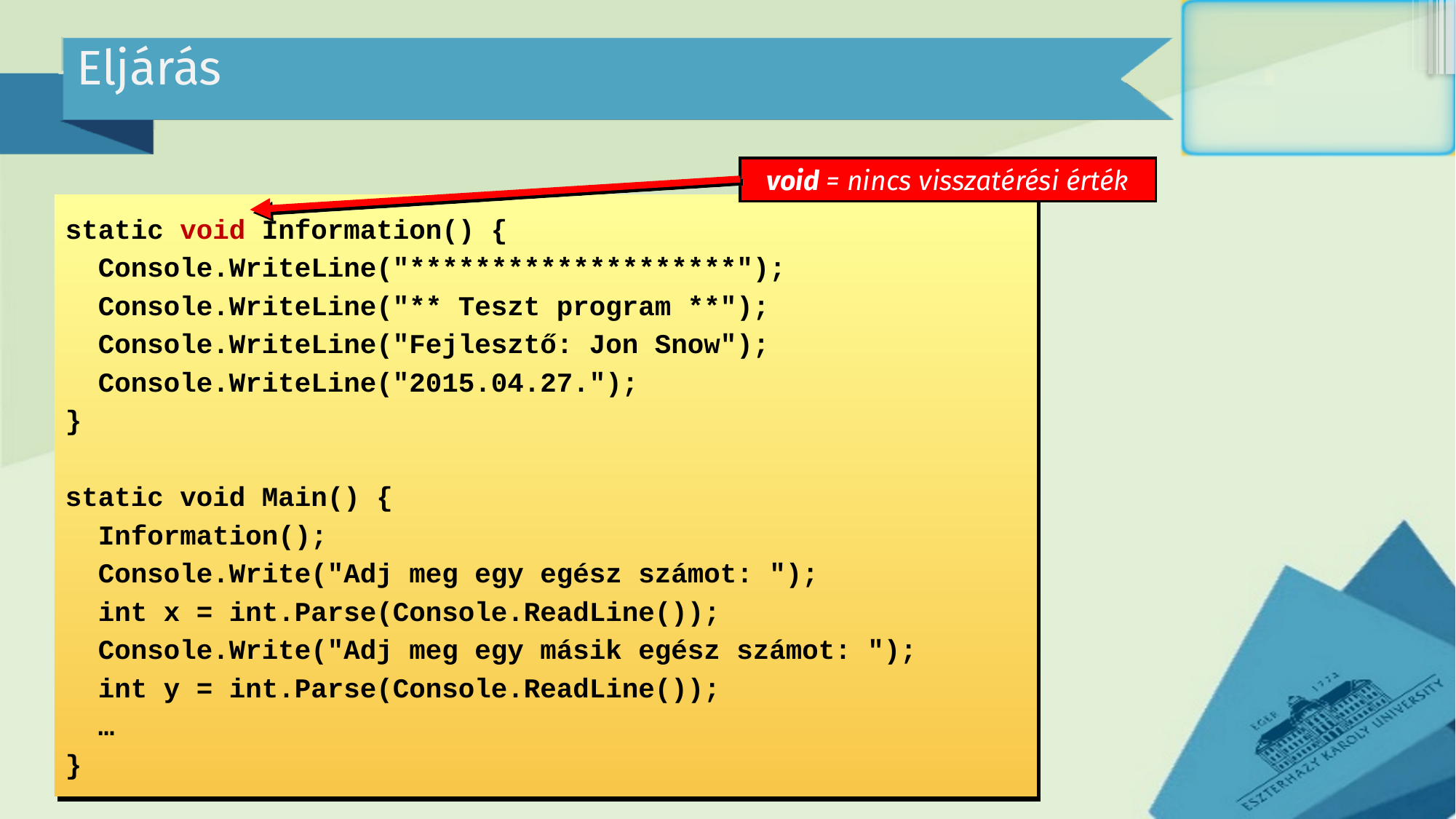

# Eljárás
void = nincs visszatérési érték

static void Information() {
  Console.WriteLine("********************");
  Console.WriteLine("** Teszt program **");
  Console.WriteLine("Fejlesztő: Jon Snow");
  Console.WriteLine("2015.04.27.");
}

static void Main() {
  Information();
  Console.Write("Adj meg egy egész számot: ");
  int x = int.Parse(Console.ReadLine());
  Console.Write("Adj meg egy másik egész számot: ");
  int y = int.Parse(Console.ReadLine());
  …
}